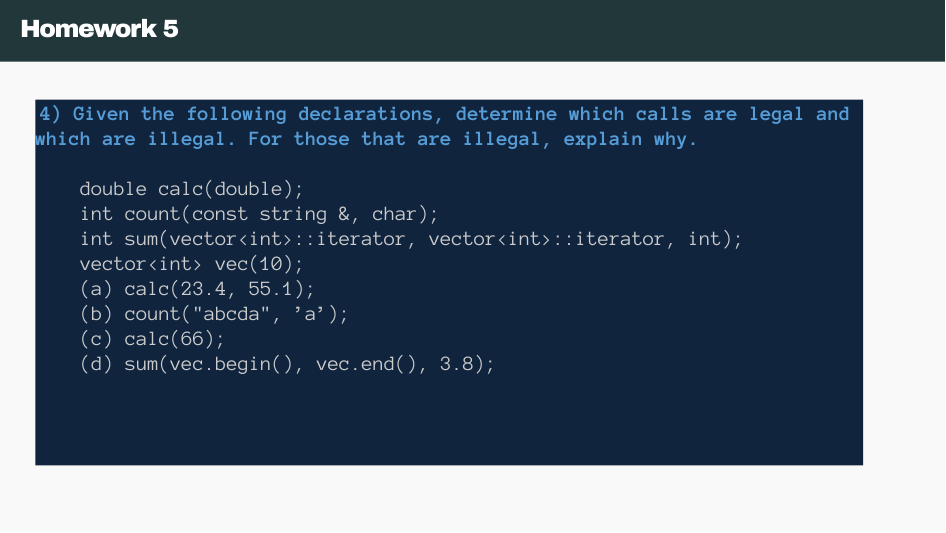

# Homework 5
 4) Given the following declarations, determine which calls are legal and which are illegal. For those that are illegal, explain why.
    double calc(double);
    int count(const string &, char);
    int sum(vector<int>::iterator, vector<int>::iterator, int);
    vector<int> vec(10);
    (a) calc(23.4, 55.1);
    (b) count("abcda", ’a’);
    (c) calc(66);
    (d) sum(vec.begin(), vec.end(), 3.8);